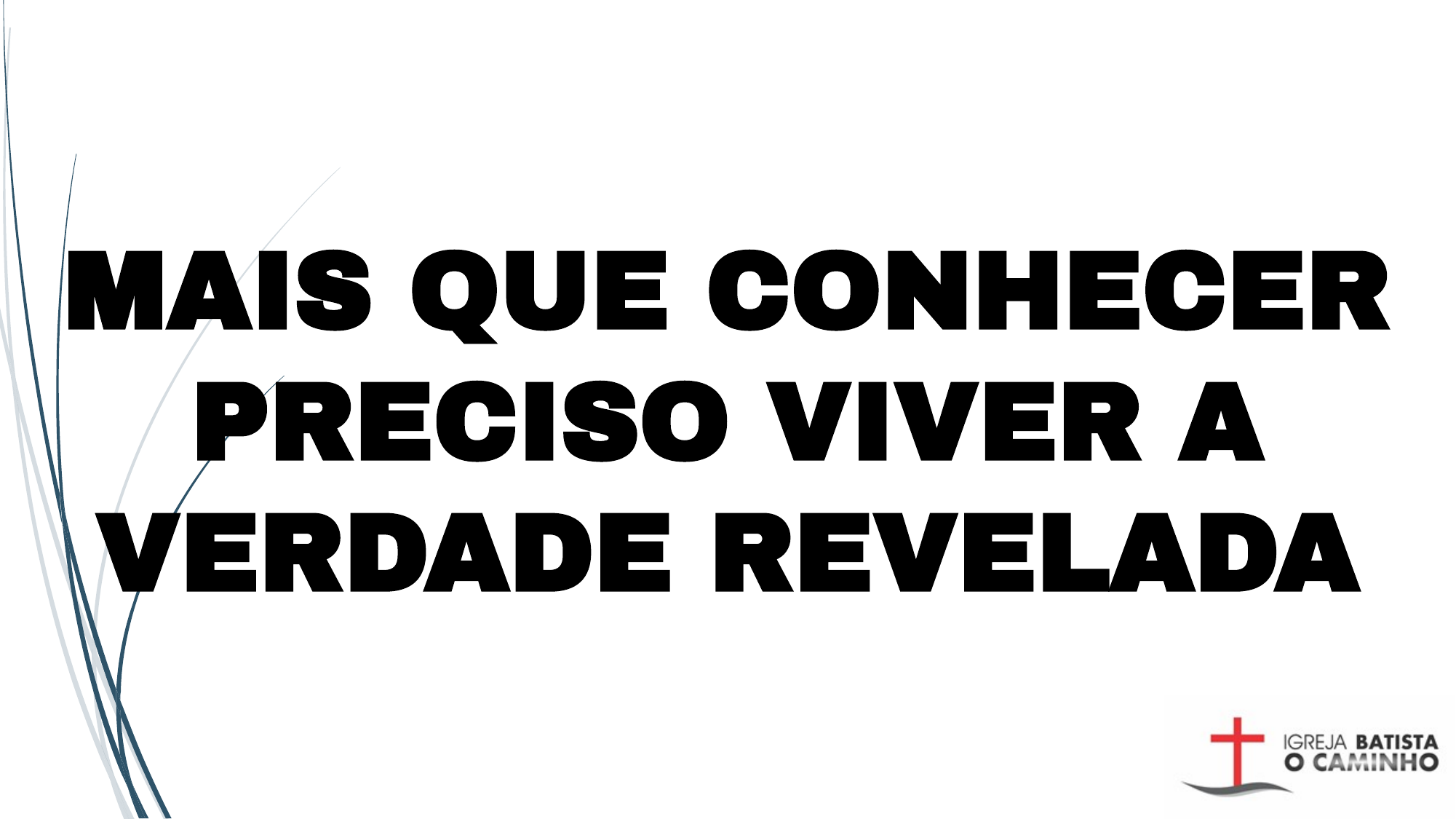

# MAIS QUE CONHECER PRECISO VIVER A VERDADE REVELADA